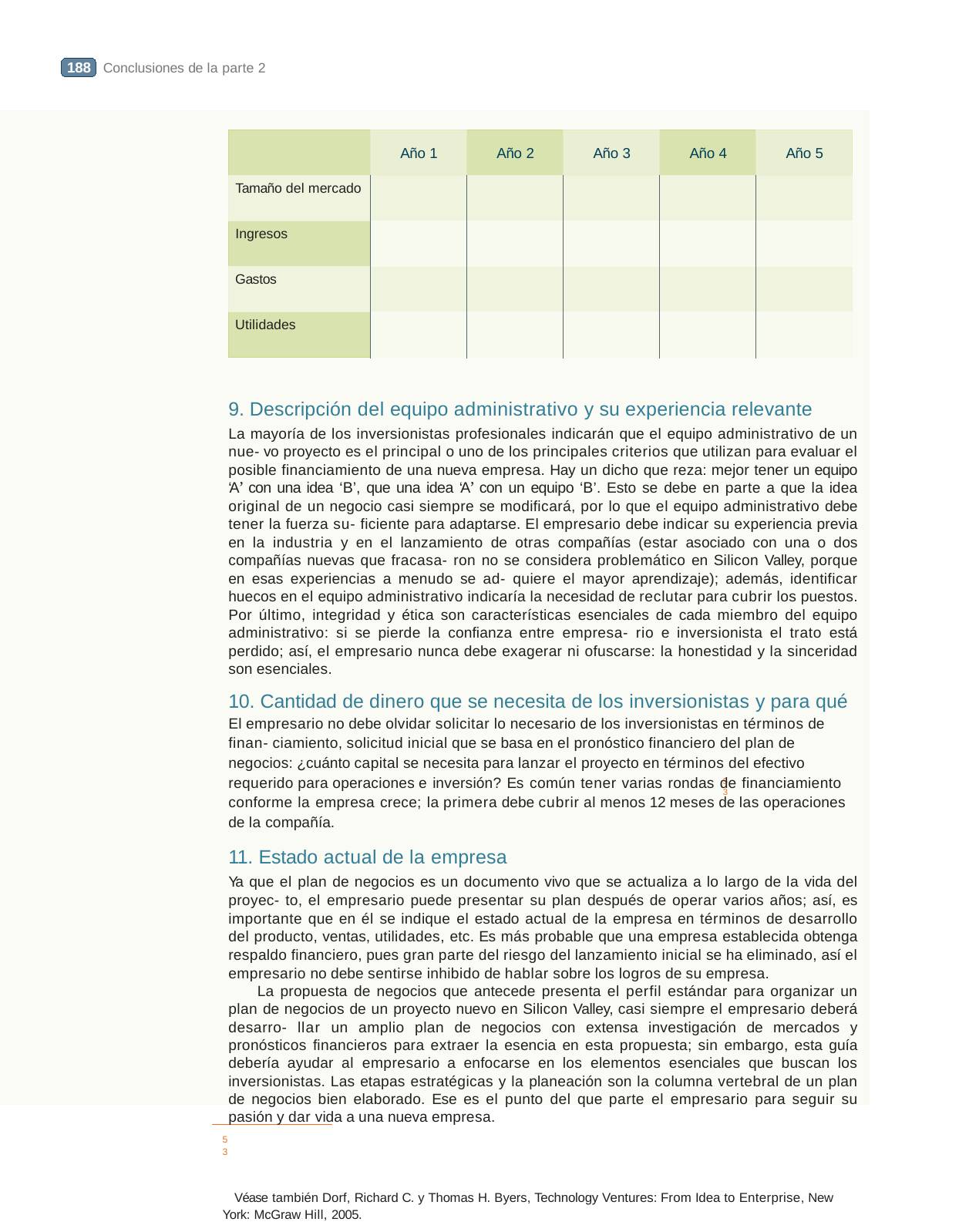

Conclusiones de la parte 2
188

Año 1
Año 2
Año 3
Año 4
Año 5

Tamaño del mercado
Ingresos
Gastos
Utilidades
9. Descripción del equipo administrativo y su experiencia relevante
La mayoría de los inversionistas profesionales indicarán que el equipo administrativo de un nue- vo proyecto es el principal o uno de los principales criterios que utilizan para evaluar el posible financiamiento de una nueva empresa. Hay un dicho que reza: mejor tener un equipo ‘A’ con una idea ‘B’, que una idea ‘A’ con un equipo ‘B’. Esto se debe en parte a que la idea original de un negocio casi siempre se modificará, por lo que el equipo administrativo debe tener la fuerza su- ficiente para adaptarse. El empresario debe indicar su experiencia previa en la industria y en el lanzamiento de otras compañías (estar asociado con una o dos compañías nuevas que fracasa- ron no se considera problemático en Silicon Valley, porque en esas experiencias a menudo se ad- quiere el mayor aprendizaje); además, identificar huecos en el equipo administrativo indicaría la necesidad de reclutar para cubrir los puestos. Por último, integridad y ética son características esenciales de cada miembro del equipo administrativo: si se pierde la confianza entre empresa- rio e inversionista el trato está perdido; así, el empresario nunca debe exagerar ni ofuscarse: la honestidad y la sinceridad son esenciales.
10. Cantidad de dinero que se necesita de los inversionistas y para qué El empresario no debe olvidar solicitar lo necesario de los inversionistas en términos de finan- ciamiento, solicitud inicial que se basa en el pronóstico financiero del plan de negocios: ¿cuánto capital se necesita para lanzar el proyecto en términos del efectivo requerido para operaciones e inversión? Es común tener varias rondas de financiamiento conforme la empresa crece; la primera debe cubrir al menos 12 meses de las operaciones de la compañía.
11. Estado actual de la empresa
Ya que el plan de negocios es un documento vivo que se actualiza a lo largo de la vida del proyec- to, el empresario puede presentar su plan después de operar varios años; así, es importante que en él se indique el estado actual de la empresa en términos de desarrollo del producto, ventas, utilidades, etc. Es más probable que una empresa establecida obtenga respaldo financiero, pues gran parte del riesgo del lanzamiento inicial se ha eliminado, así el empresario no debe sentirse inhibido de hablar sobre los logros de su empresa.
La propuesta de negocios que antecede presenta el perfil estándar para organizar un plan de negocios de un proyecto nuevo en Silicon Valley, casi siempre el empresario deberá desarro- llar un amplio plan de negocios con extensa investigación de mercados y pronósticos financieros para extraer la esencia en esta propuesta; sin embargo, esta guía debería ayudar al empresario a enfocarse en los elementos esenciales que buscan los inversionistas. Las etapas estratégicas y la planeación son la columna vertebral de un plan de negocios bien elaborado. Ese es el punto del que parte el empresario para seguir su pasión y dar vida a una nueva empresa.
Véase también Dorf, Richard C. y Thomas H. Byers, Technology Ventures: From Idea to Enterprise, New York: McGraw Hill, 2005.

53

53